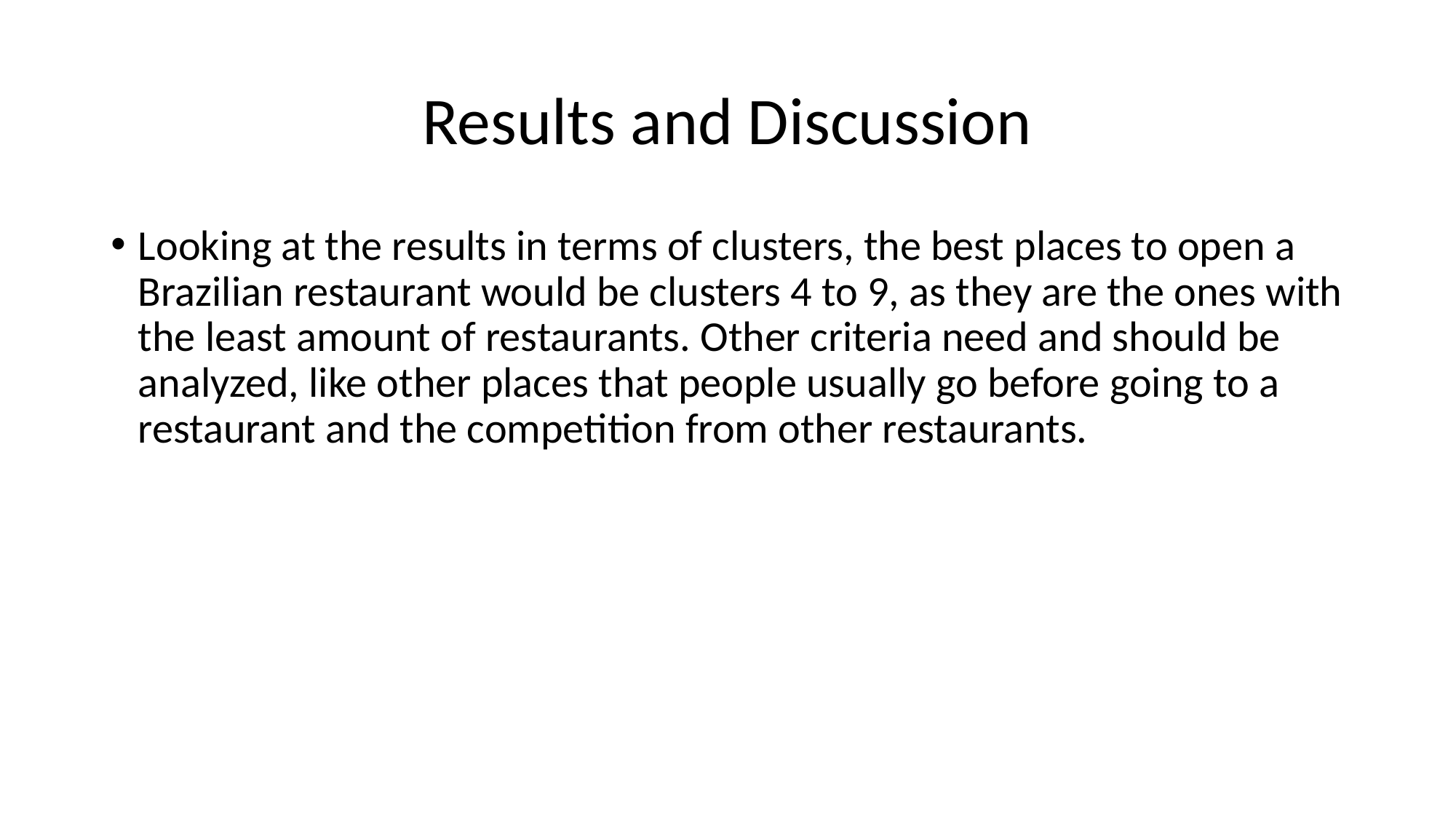

# Results and Discussion
Looking at the results in terms of clusters, the best places to open a Brazilian restaurant would be clusters 4 to 9, as they are the ones with the least amount of restaurants. Other criteria need and should be analyzed, like other places that people usually go before going to a restaurant and the competition from other restaurants.